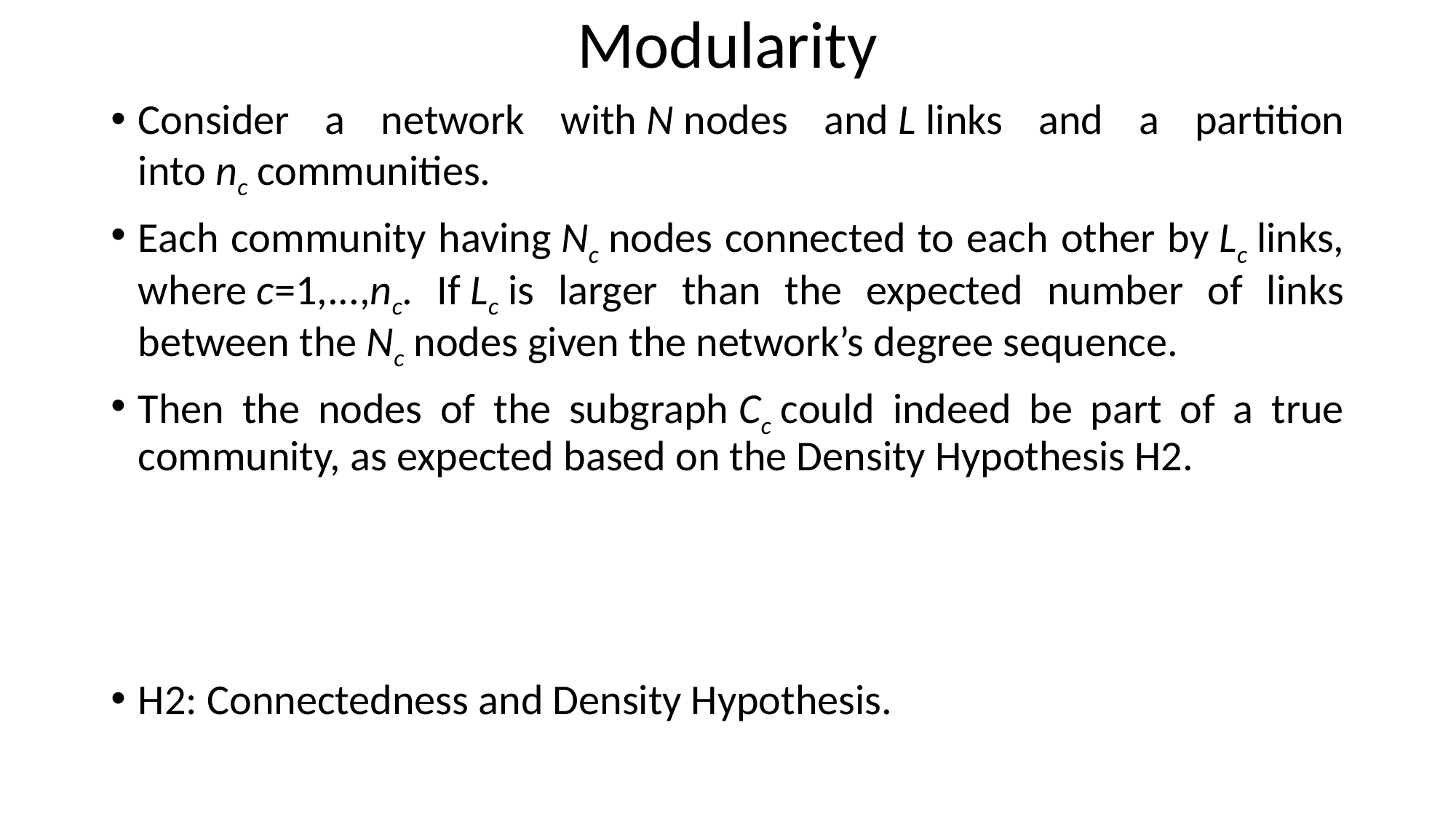

# Modularity
Consider a network with N nodes and L links and a partition into nc communities.
Each community having Nc nodes connected to each other by Lc links, where c=1,...,nc. If Lc is larger than the expected number of links between the Nc nodes given the network’s degree sequence.
Then the nodes of the subgraph Cc could indeed be part of a true community, as expected based on the Density Hypothesis H2.

H2: Connectedness and Density Hypothesis.